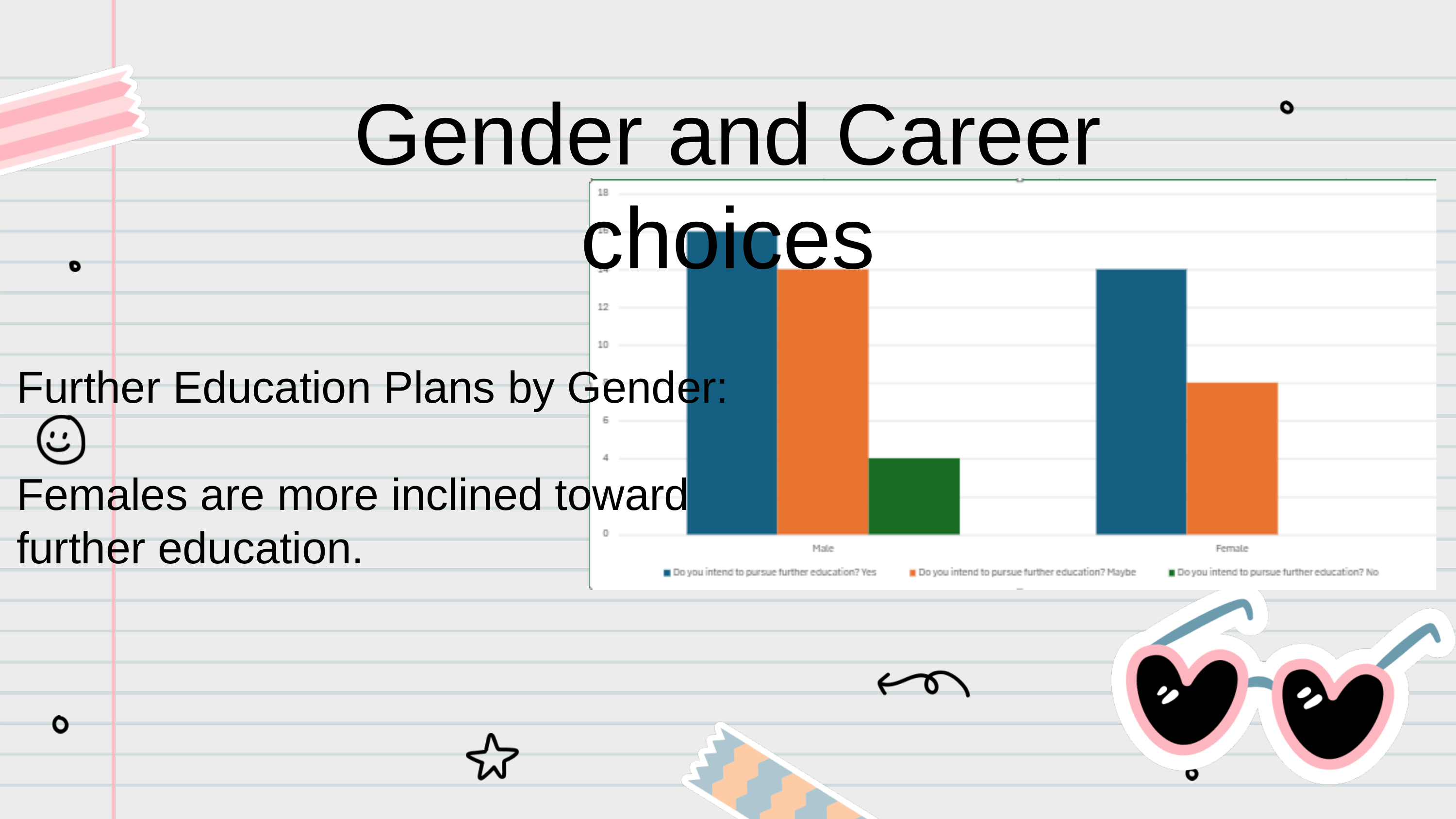

Gender and Career choices

Further Education Plans by Gender:

Females are more inclined toward
further education.